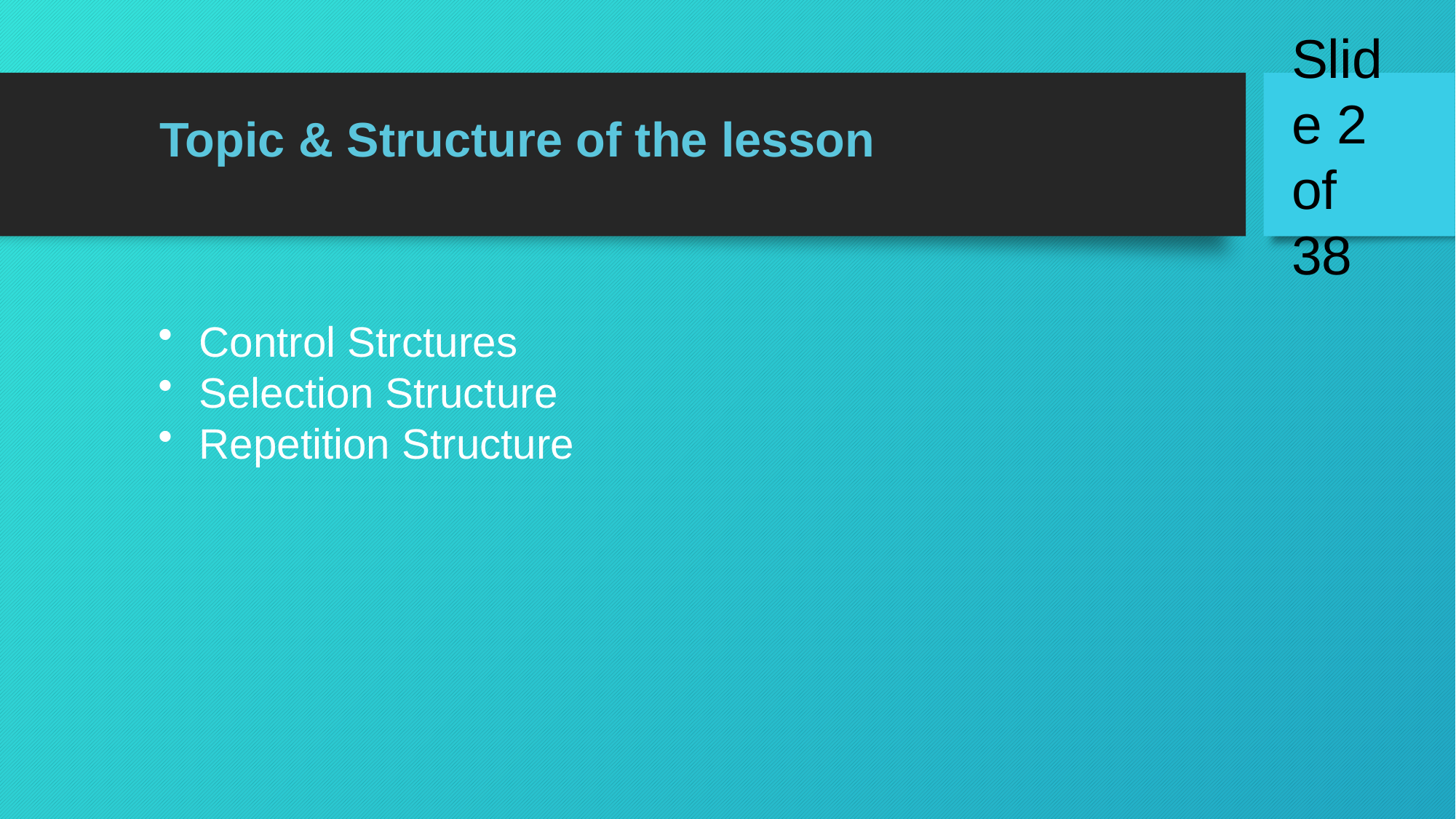

Topic & Structure of the lesson
Control Strctures
Selection Structure
Repetition Structure
Slide 2 of 38